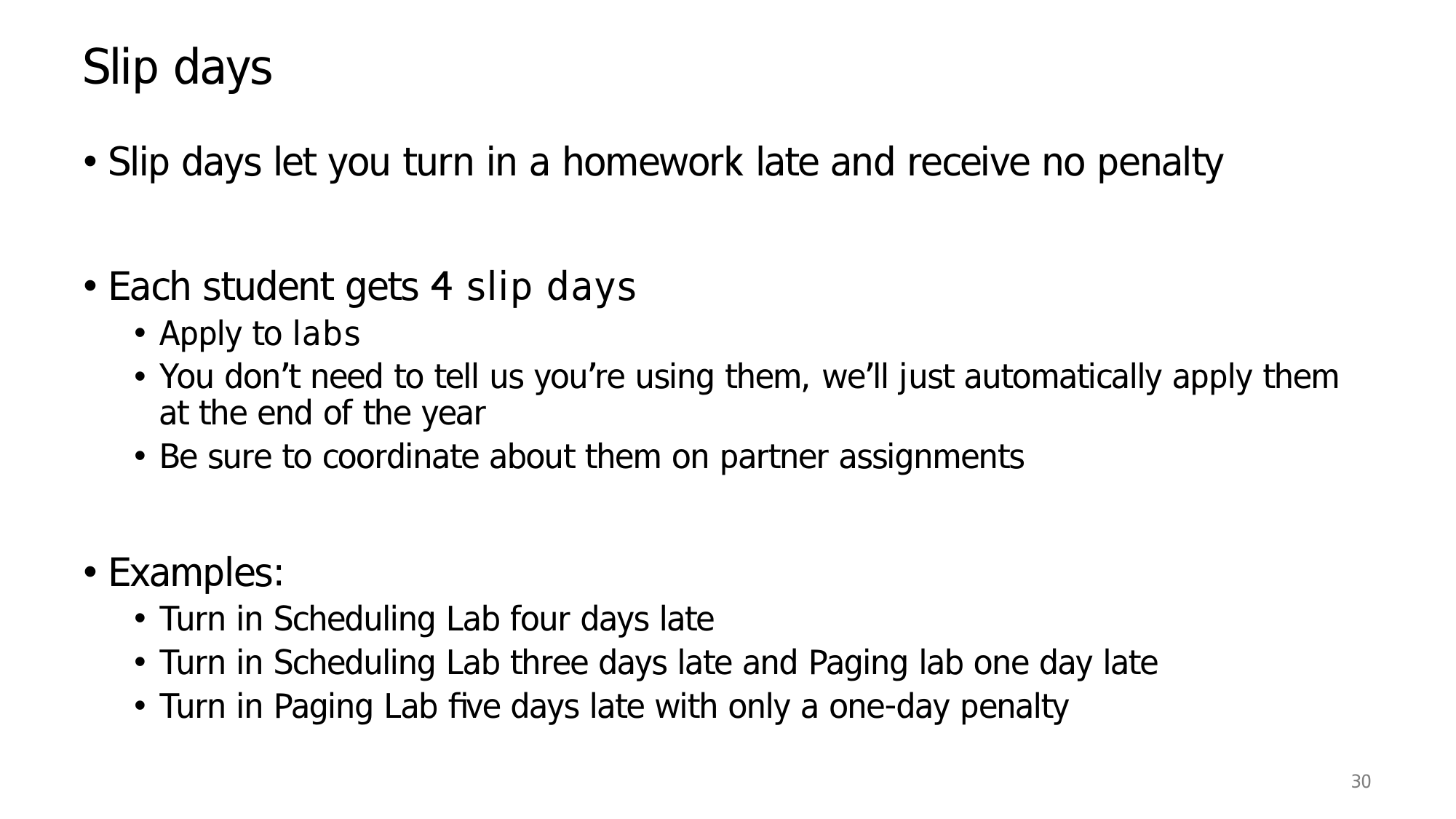

# Slip days
Slip days let you turn in a homework late and receive no penalty

Each student gets 4 slip days
Apply to labs
You don’t need to tell us you’re using them, we’ll just automatically apply them at the end of the year
Be sure to coordinate about them on partner assignments

Examples:
Turn in Scheduling Lab four days late
Turn in Scheduling Lab three days late and Paging lab one day late
Turn in Paging Lab five days late with only a one-day penalty
30